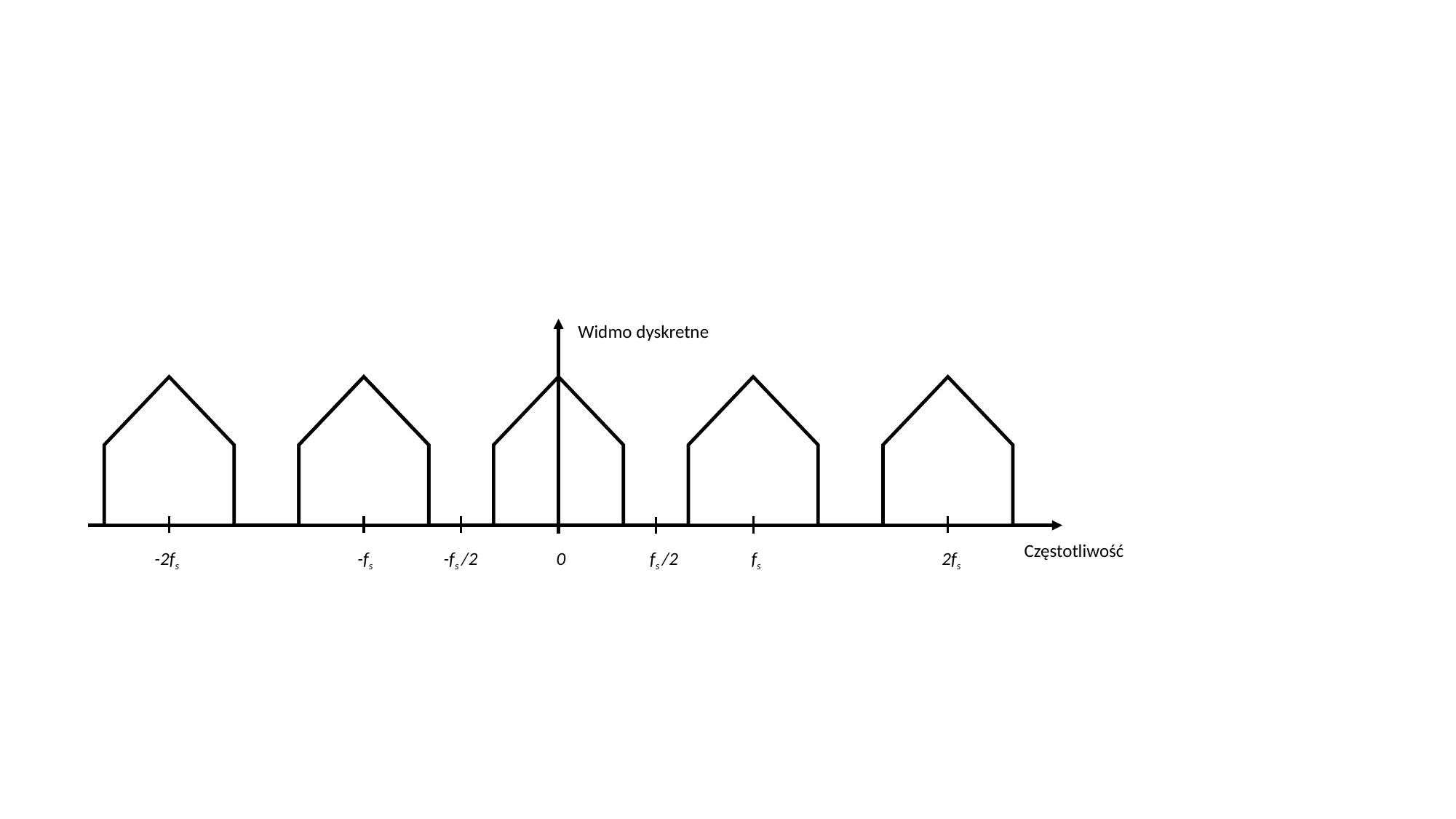

Widmo dyskretne

Częstotliwość
-2fs
  -fs
 -fs /2
   0
  fs /2
   fs
  2fs